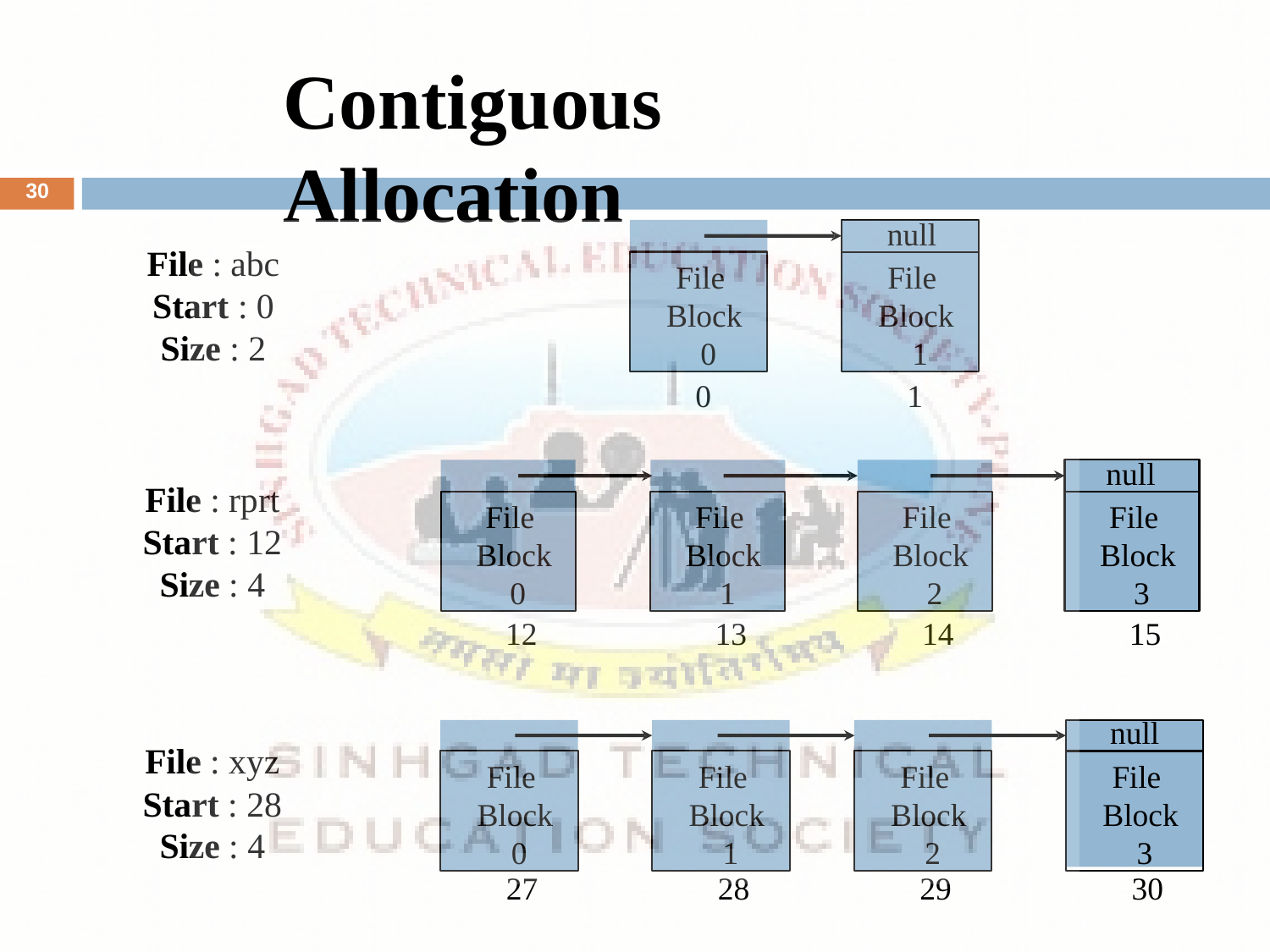

# Contiguous Allocation

30

null

File : abc
Start : 0
Size : 2
File  Block  0
File  Block  1
0
1

null

File : rprt
Start : 12
Size : 4
File  Block  0
File  Block  1
File  Block  2
File  Block  3
12
13
14
15

null

File : xyz
Start : 28
Size : 4
File  Block  0
File  Block  1
File  Block  2
File  Block  3
27
28
29
30